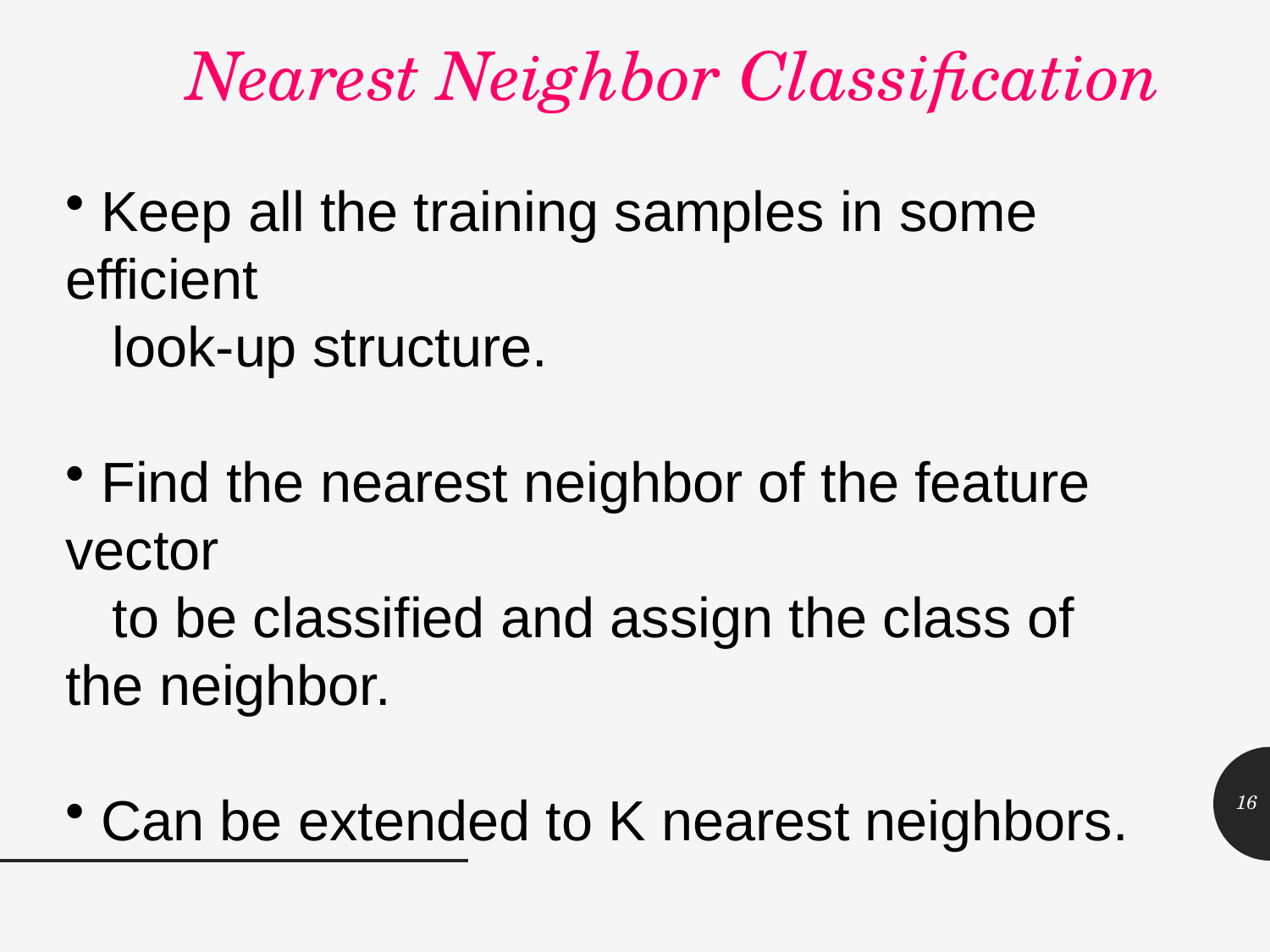

# Nearest Neighbor Classification
 Keep all the training samples in some efficient
   look-up structure.

 Find the nearest neighbor of the feature vector
   to be classified and assign the class of the neighbor.

 Can be extended to K nearest neighbors.
16